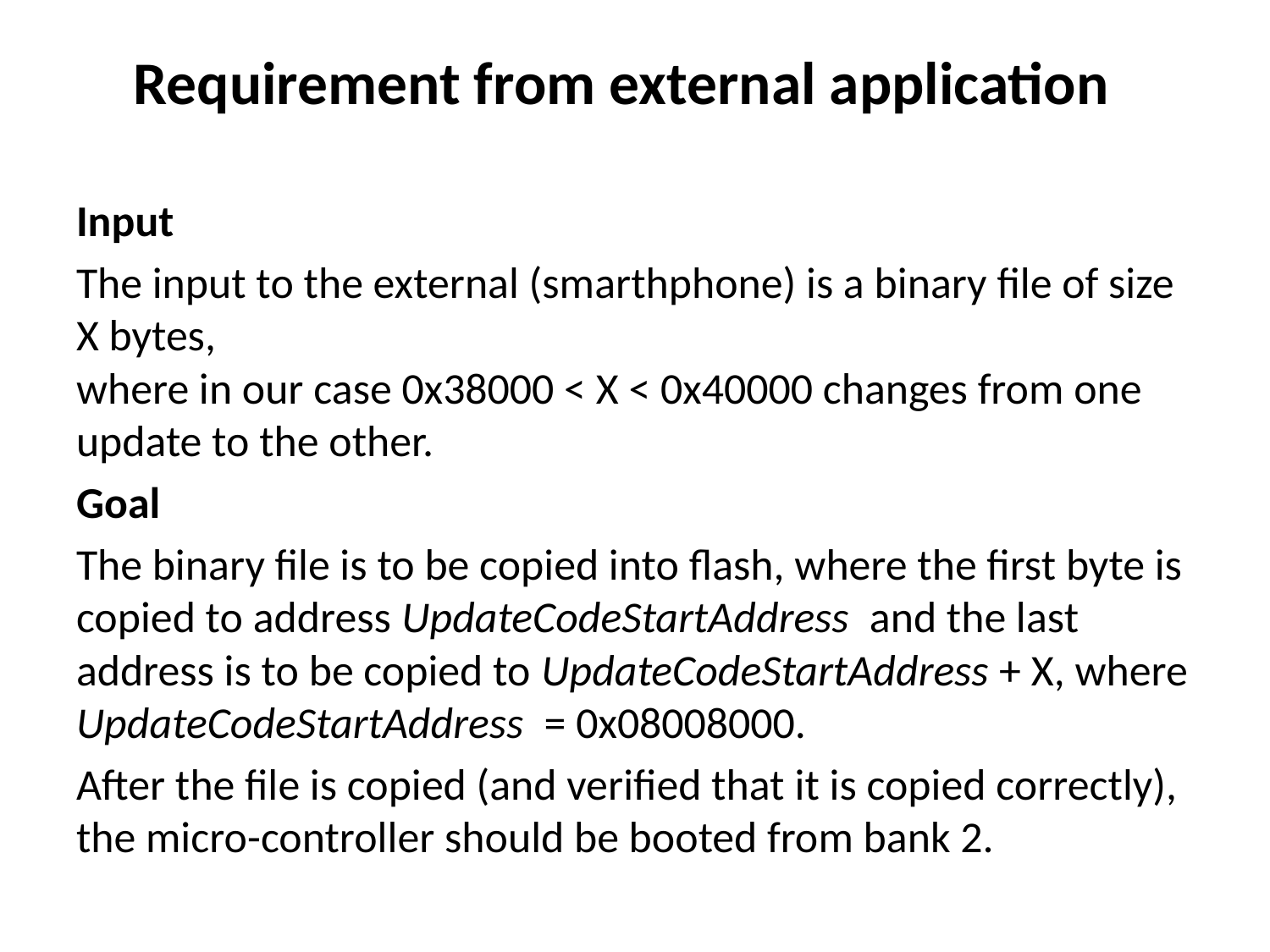

# Requirement from external application
Input
The input to the external (smarthphone) is a binary file of size X bytes,
where in our case 0x38000 < X < 0x40000 changes from one update to the other.
Goal
The binary file is to be copied into flash, where the first byte is copied to address UpdateCodeStartAddress  and the last address is to be copied to UpdateCodeStartAddress + X, where UpdateCodeStartAddress  = 0x08008000.
After the file is copied (and verified that it is copied correctly), the micro-controller should be booted from bank 2.